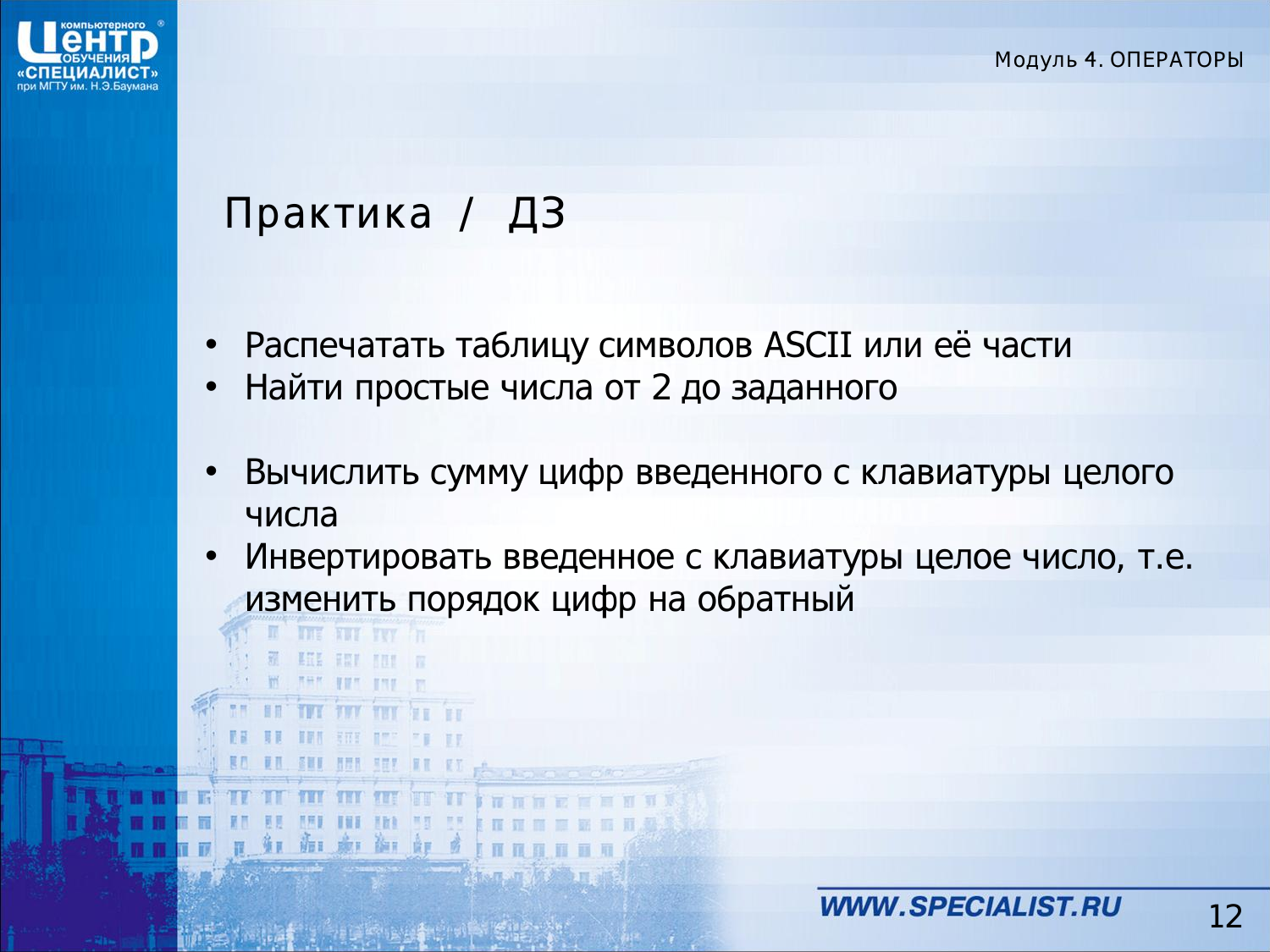

Модуль 4. ОПЕРАТОРЫ
Практика  /  ДЗ
Распечатать таблицу символов ASCII или её части
Найти простые числа от 2 до заданного

Вычислить сумму цифр введенного с клавиатуры целого числа
Инвертировать введенное с клавиатуры целое число, т.е. изменить порядок цифр на обратный

12